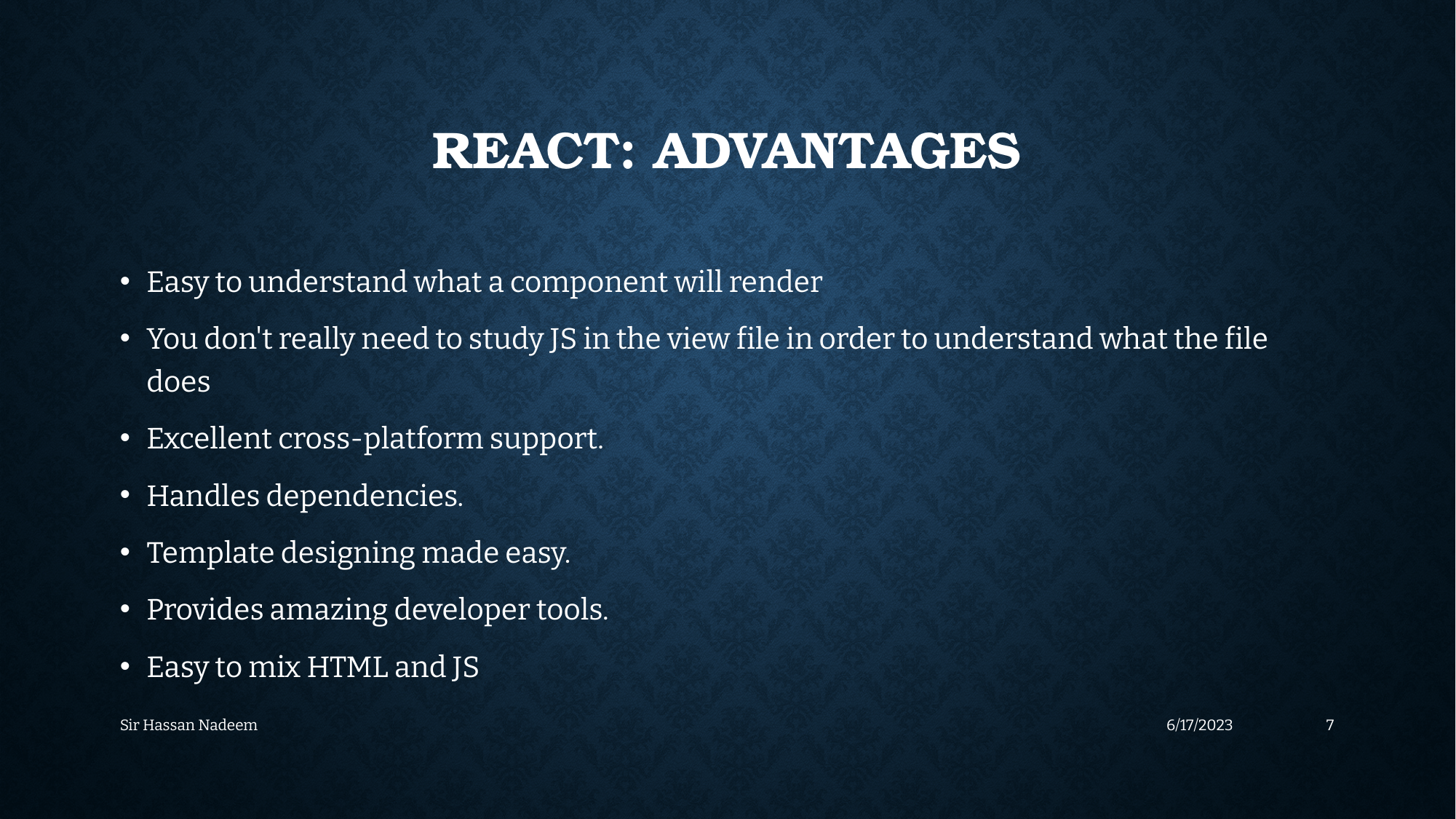

# React: Advantages
Easy to understand what a component will render
You don't really need to study JS in the view file in order to understand what the file does
Excellent cross-platform support.
Handles dependencies.
Template designing made easy.
Provides amazing developer tools.
Easy to mix HTML and JS
Sir Hassan Nadeem
6/17/2023
7